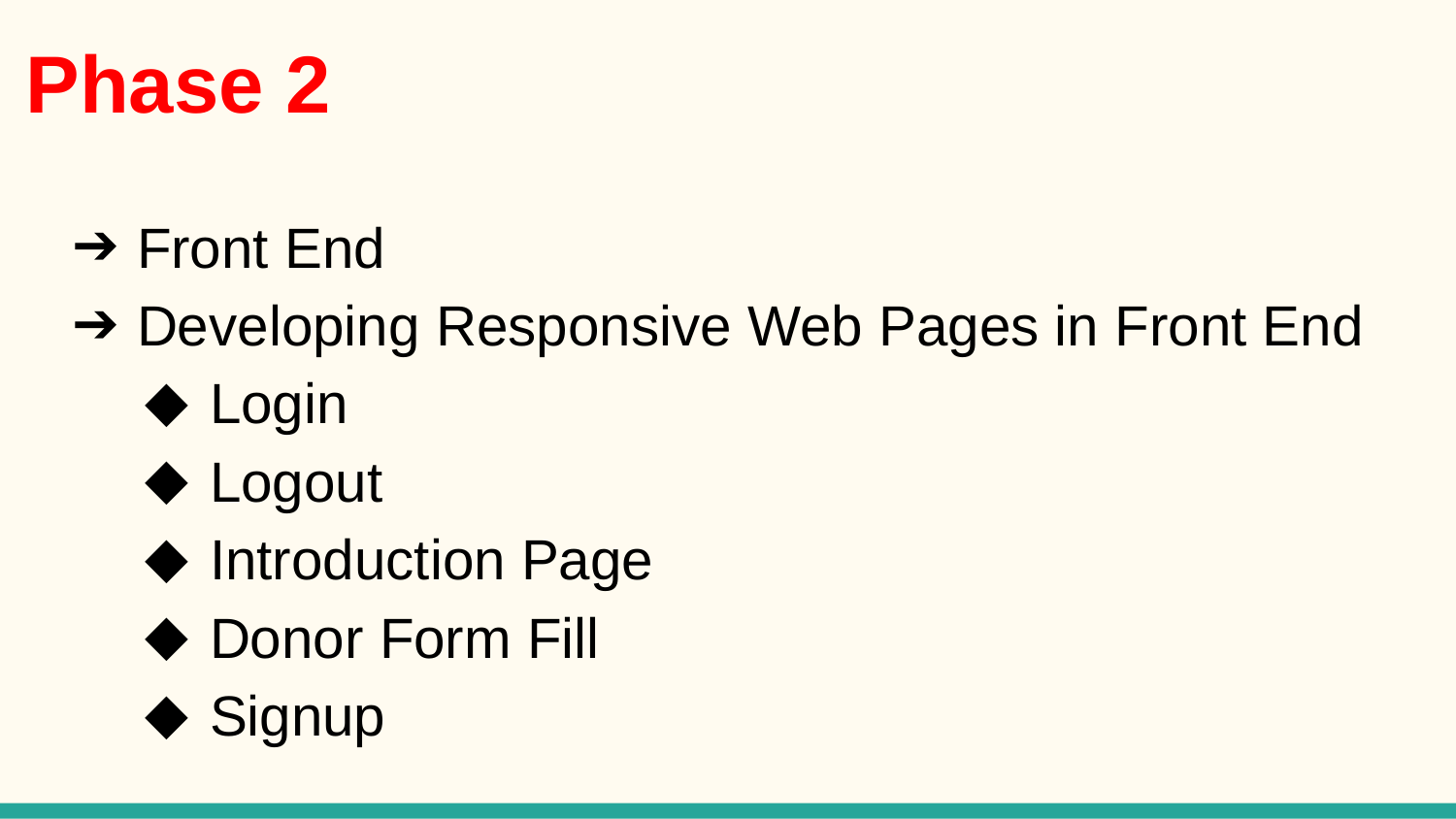

# Phase 2
Front End
Developing Responsive Web Pages in Front End
Login
Logout
Introduction Page
Donor Form Fill
Signup